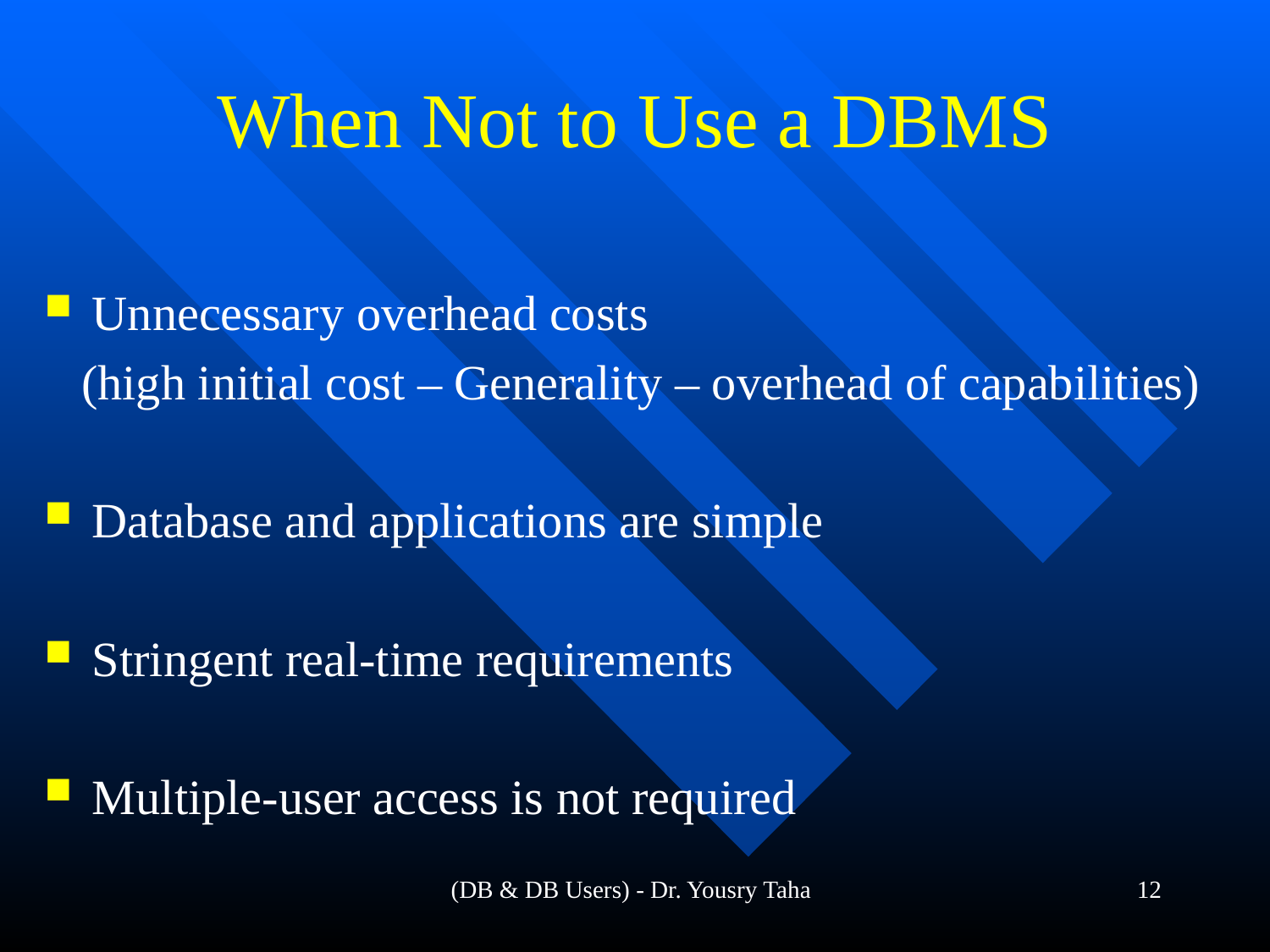

(DB & DB Users) - Dr. Yousry Taha
# When Not to Use a DBMS
Unnecessary overhead costs
   (high initial cost – Generality – overhead of capabilities)

Database and applications are simple

Stringent real-time requirements

Multiple-user access is not required
12